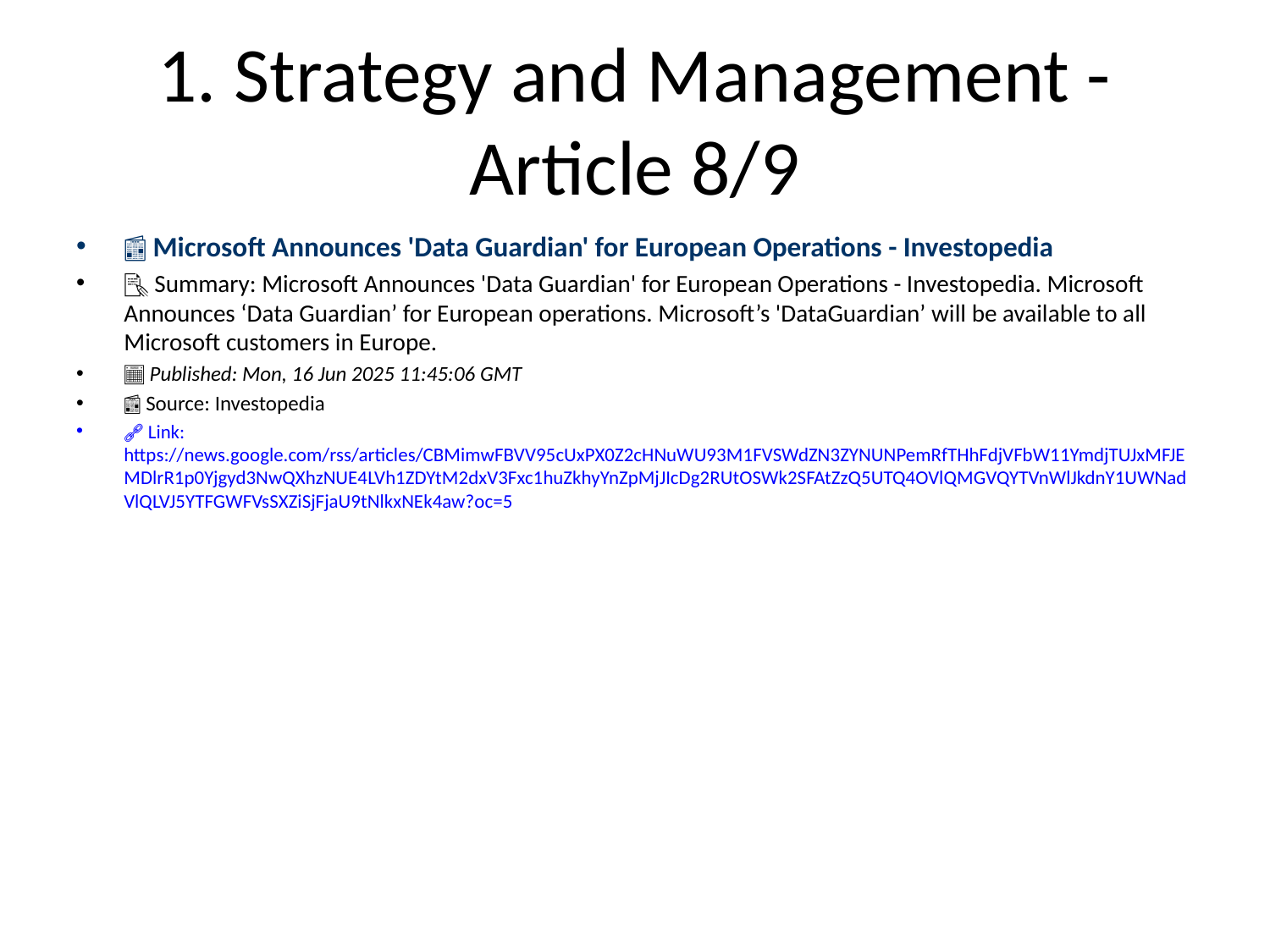

# 1. Strategy and Management - Article 8/9
📰 Microsoft Announces 'Data Guardian' for European Operations - Investopedia
📝 Summary: Microsoft Announces 'Data Guardian' for European Operations - Investopedia. Microsoft Announces ‘Data Guardian’ for European operations. Microsoft’s 'DataGuardian’ will be available to all Microsoft customers in Europe.
📅 Published: Mon, 16 Jun 2025 11:45:06 GMT
📰 Source: Investopedia
🔗 Link: https://news.google.com/rss/articles/CBMimwFBVV95cUxPX0Z2cHNuWU93M1FVSWdZN3ZYNUNPemRfTHhFdjVFbW11YmdjTUJxMFJEMDlrR1p0Yjgyd3NwQXhzNUE4LVh1ZDYtM2dxV3Fxc1huZkhyYnZpMjJIcDg2RUtOSWk2SFAtZzQ5UTQ4OVlQMGVQYTVnWlJkdnY1UWNadVlQLVJ5YTFGWFVsSXZiSjFjaU9tNlkxNEk4aw?oc=5